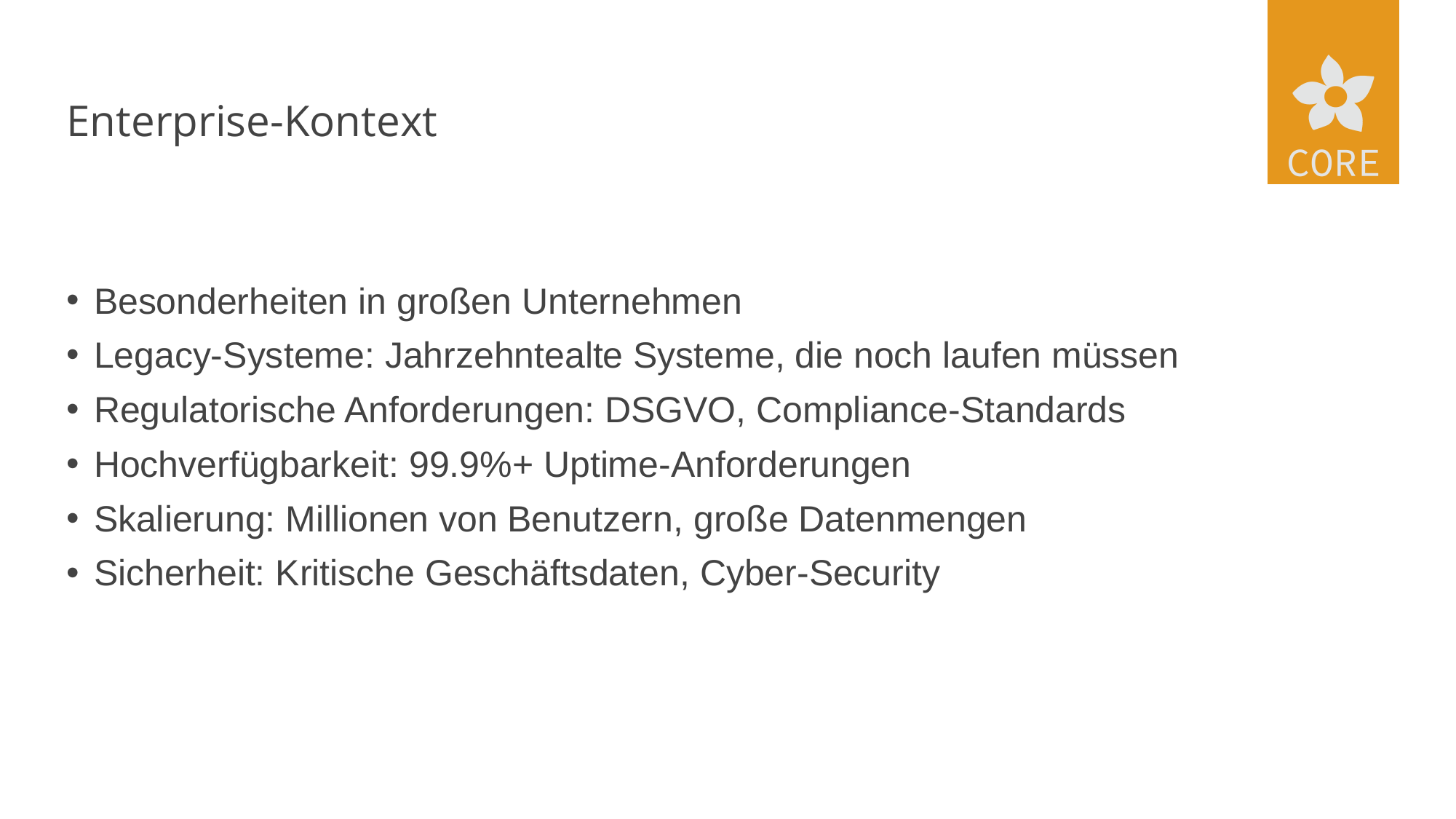

# Enterprise-Kontext

Besonderheiten in großen Unternehmen
Legacy-Systeme: Jahrzehntealte Systeme, die noch laufen müssen
Regulatorische Anforderungen: DSGVO, Compliance-Standards
Hochverfügbarkeit: 99.9%+ Uptime-Anforderungen
Skalierung: Millionen von Benutzern, große Datenmengen
Sicherheit: Kritische Geschäftsdaten, Cyber-Security